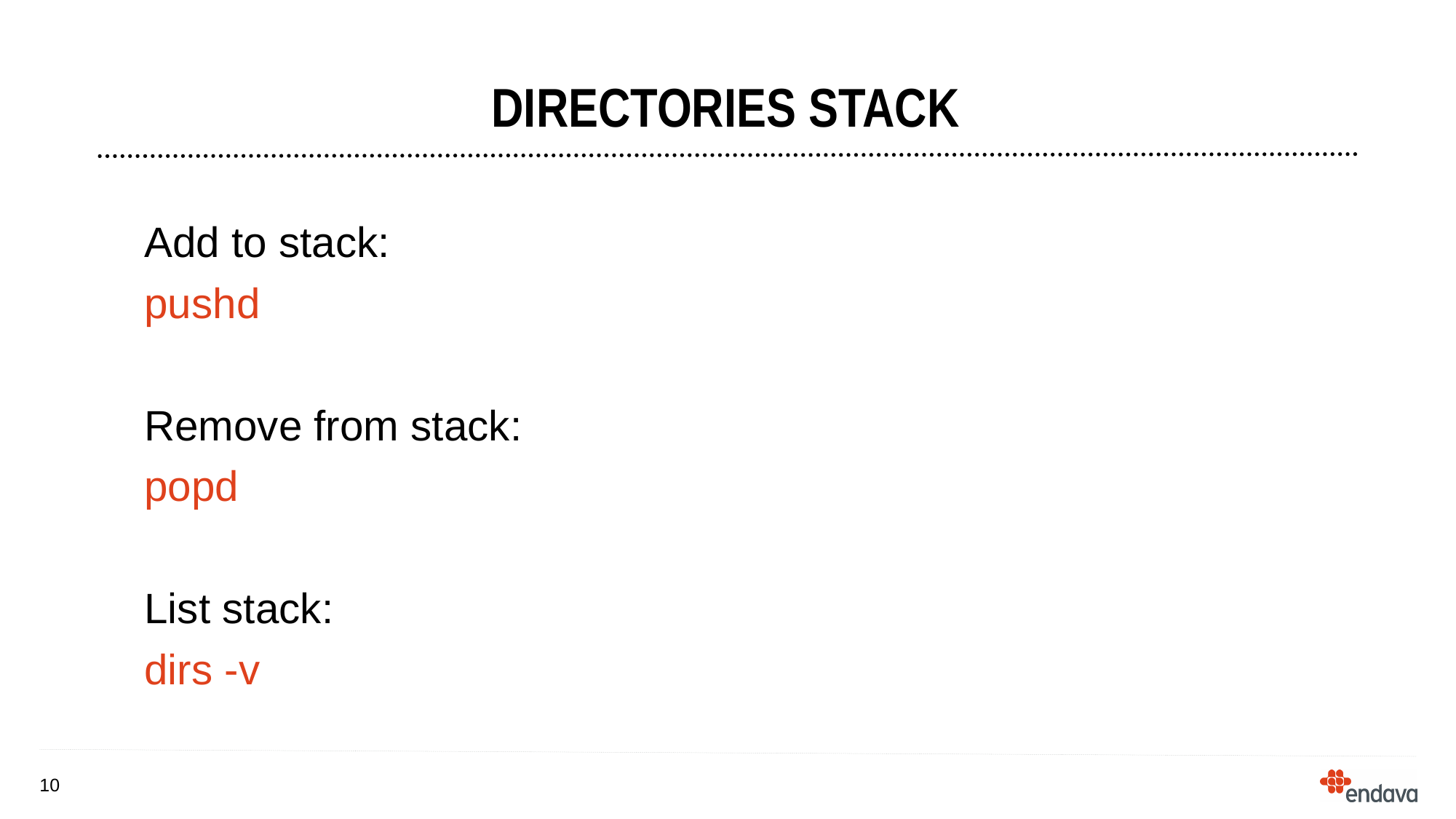

# Directories Stack
Add to stack:
pushd

Remove from stack:
popd

List stack:
dirs -v